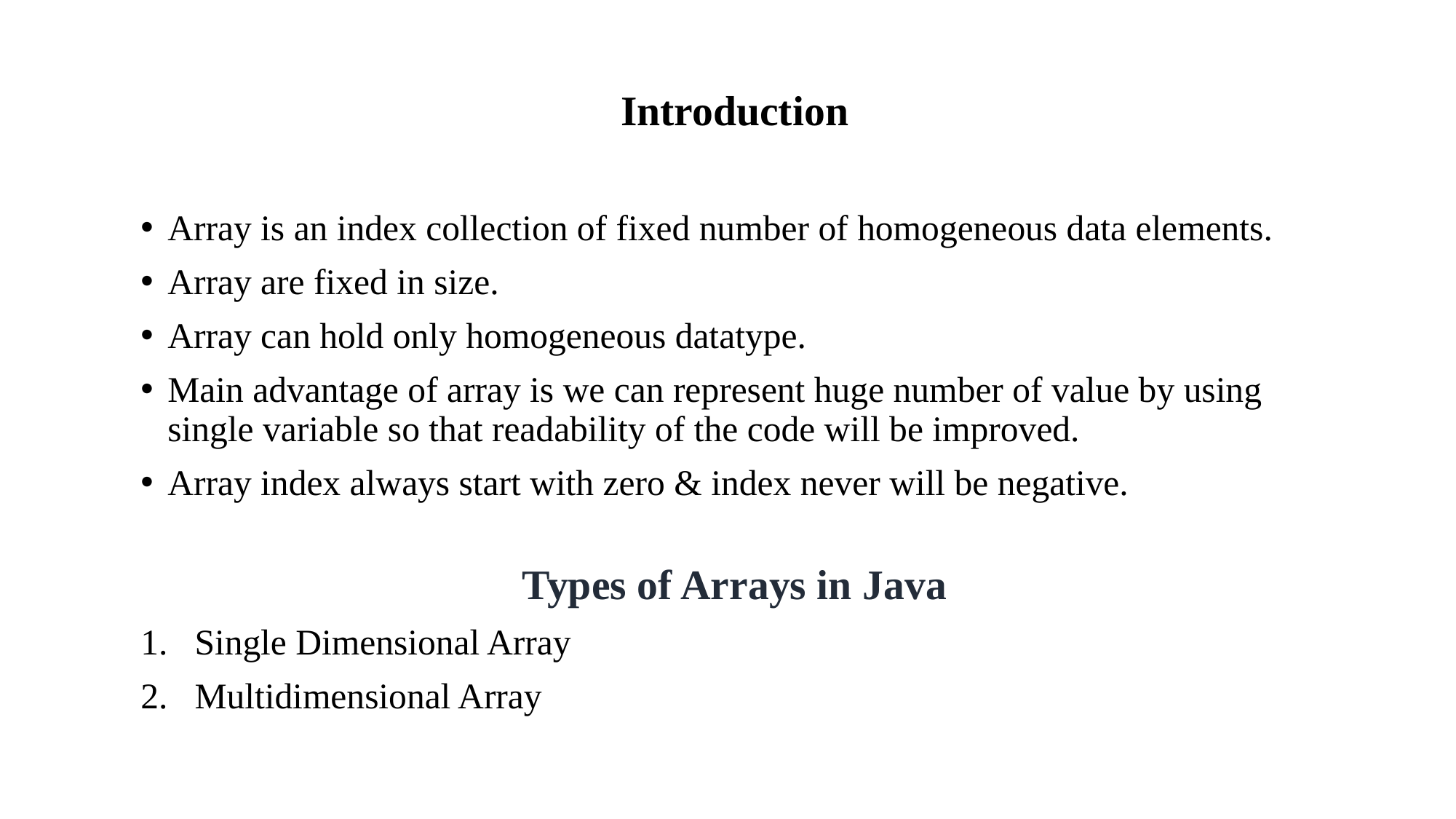

Introduction

Array is an index collection of fixed number of homogeneous data elements.
Array are fixed in size.
Array can hold only homogeneous datatype.
Main advantage of array is we can represent huge number of value by using single variable so that readability of the code will be improved.
Array index always start with zero & index never will be negative.
Types of Arrays in Java
Single Dimensional Array
Multidimensional Array